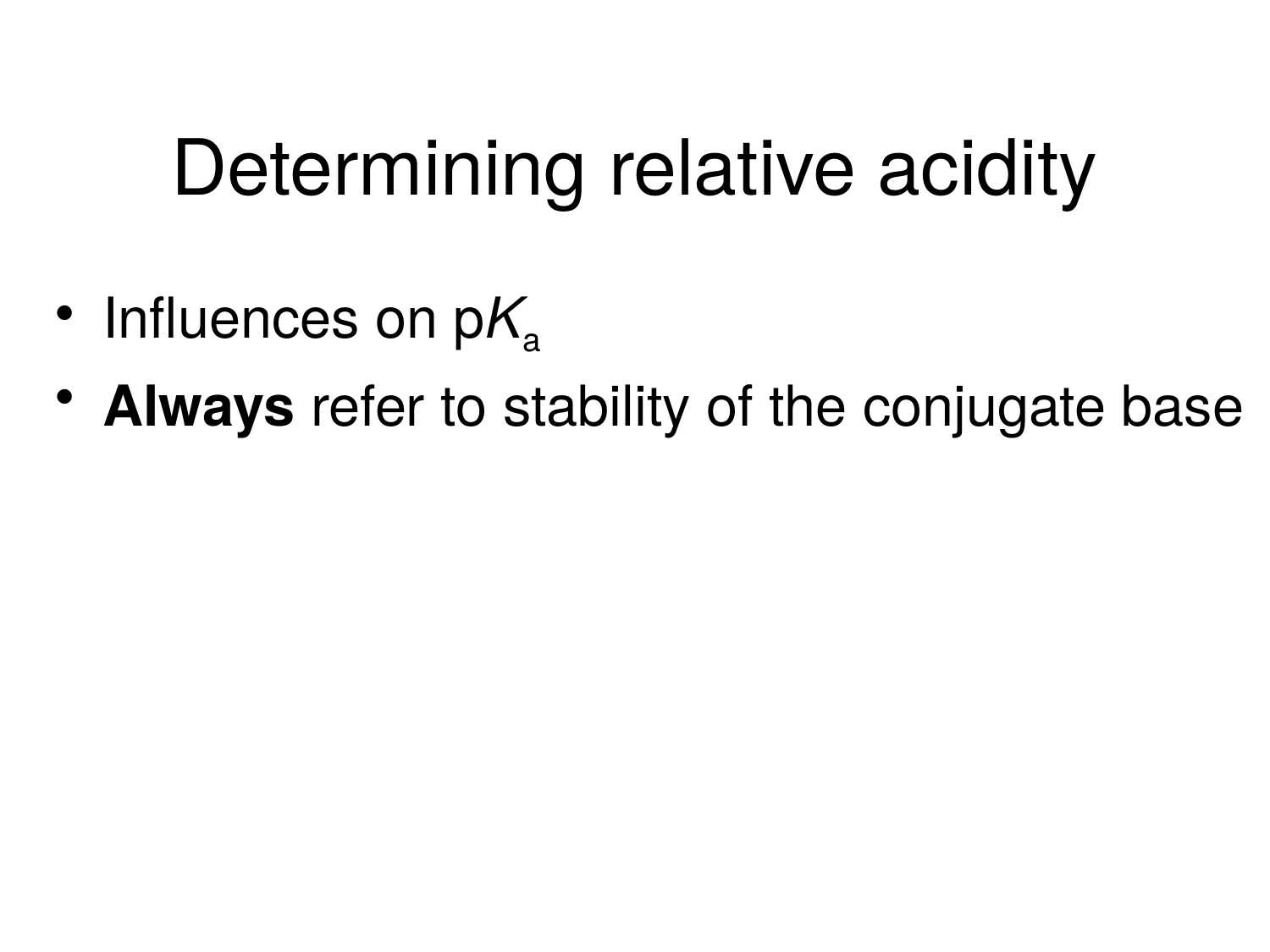

# Determining relative acidity
Influences on pKa
Always refer to stability of the conjugate base